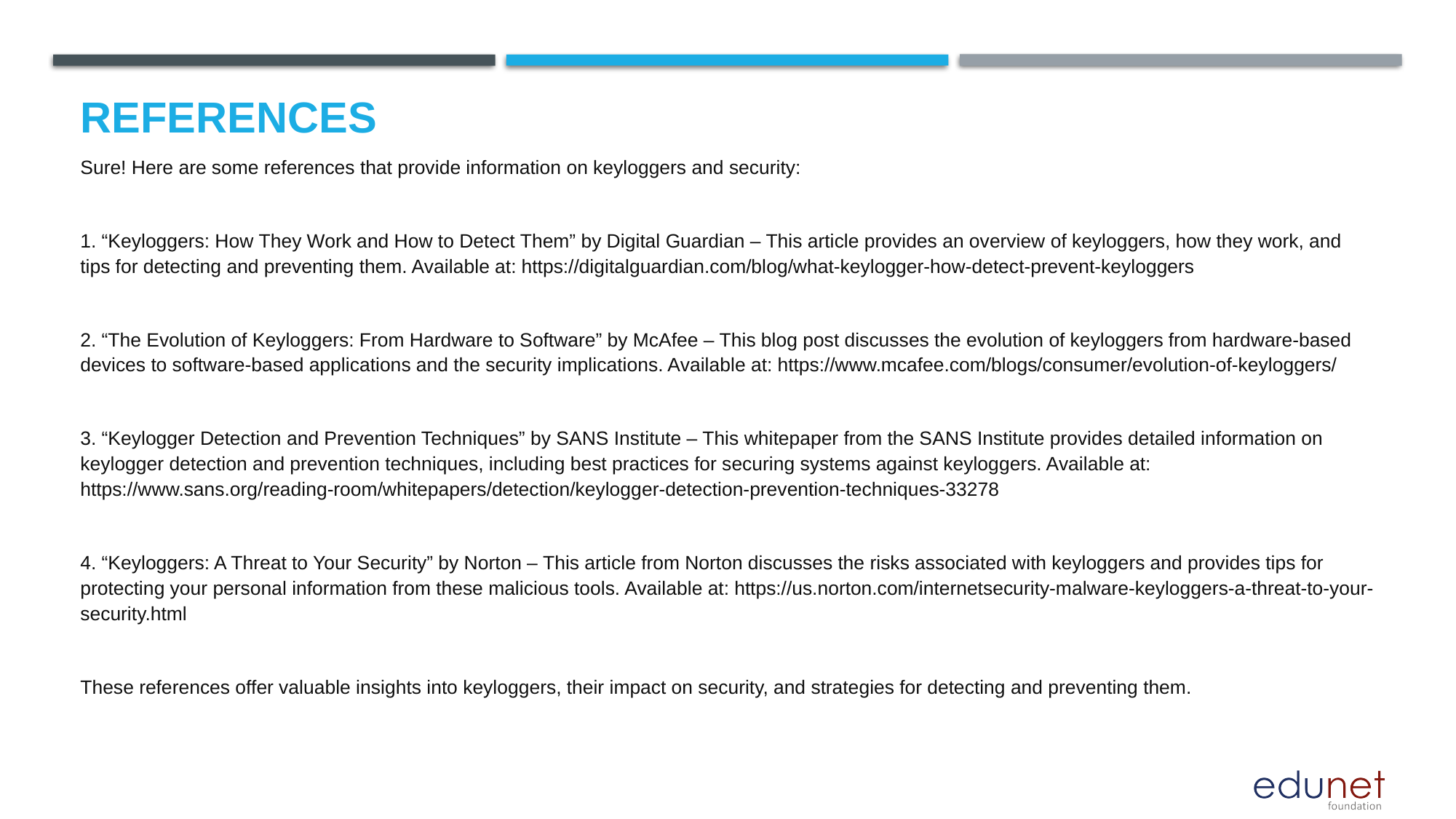

# References
Sure! Here are some references that provide information on keyloggers and security:

1. “Keyloggers: How They Work and How to Detect Them” by Digital Guardian – This article provides an overview of keyloggers, how they work, and tips for detecting and preventing them. Available at: https://digitalguardian.com/blog/what-keylogger-how-detect-prevent-keyloggers

2. “The Evolution of Keyloggers: From Hardware to Software” by McAfee – This blog post discusses the evolution of keyloggers from hardware-based devices to software-based applications and the security implications. Available at: https://www.mcafee.com/blogs/consumer/evolution-of-keyloggers/

3. “Keylogger Detection and Prevention Techniques” by SANS Institute – This whitepaper from the SANS Institute provides detailed information on keylogger detection and prevention techniques, including best practices for securing systems against keyloggers. Available at: https://www.sans.org/reading-room/whitepapers/detection/keylogger-detection-prevention-techniques-33278

4. “Keyloggers: A Threat to Your Security” by Norton – This article from Norton discusses the risks associated with keyloggers and provides tips for protecting your personal information from these malicious tools. Available at: https://us.norton.com/internetsecurity-malware-keyloggers-a-threat-to-your-security.html

These references offer valuable insights into keyloggers, their impact on security, and strategies for detecting and preventing them.